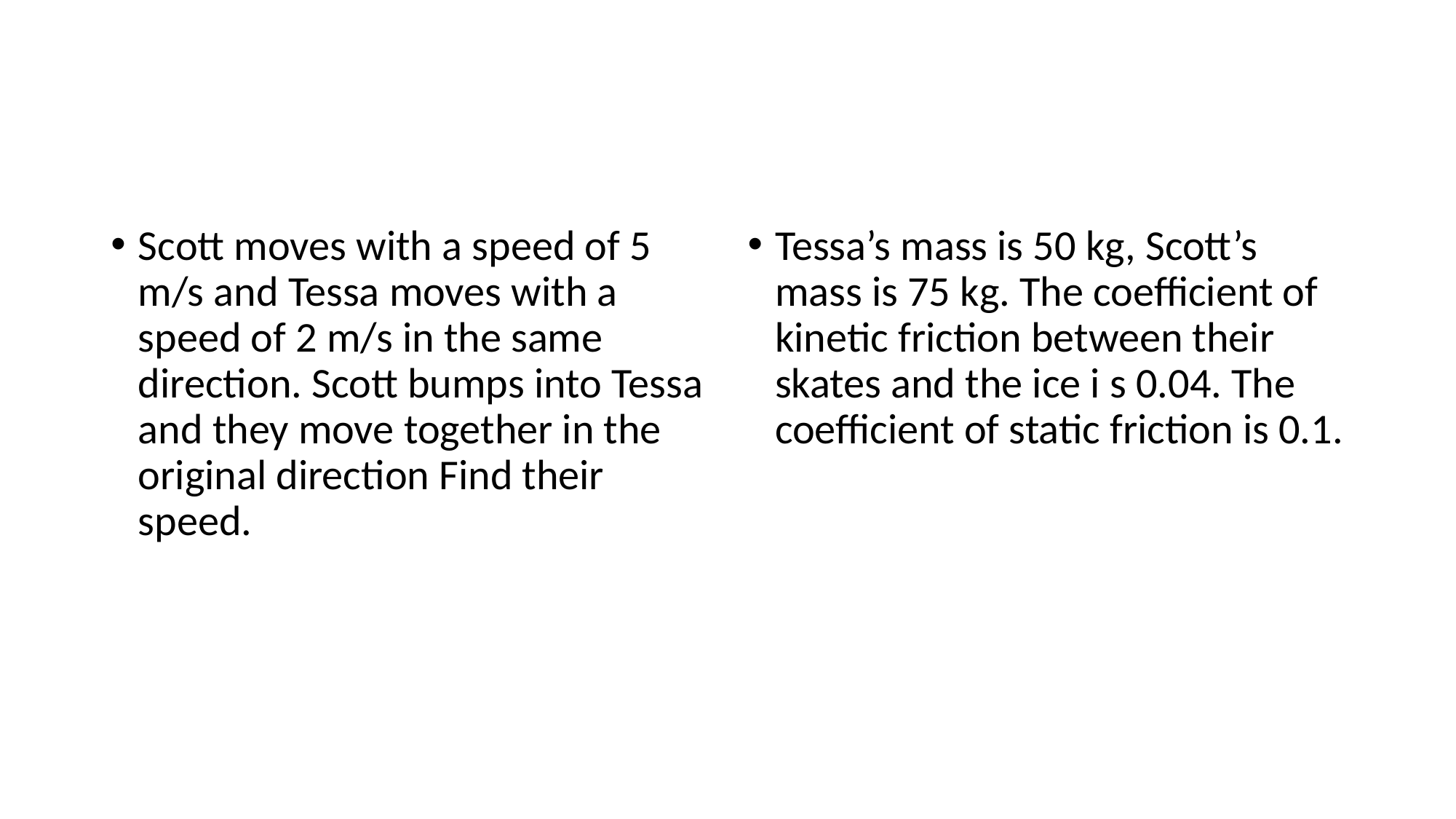

#
Scott moves with a speed of 5 m/s and Tessa moves with a speed of 2 m/s in the same direction. Scott bumps into Tessa and they move together in the original direction Find their speed.

Tessa’s mass is 50 kg, Scott’s mass is 75 kg. The coefficient of kinetic friction between their skates and the ice i s 0.04. The coefficient of static friction is 0.1.